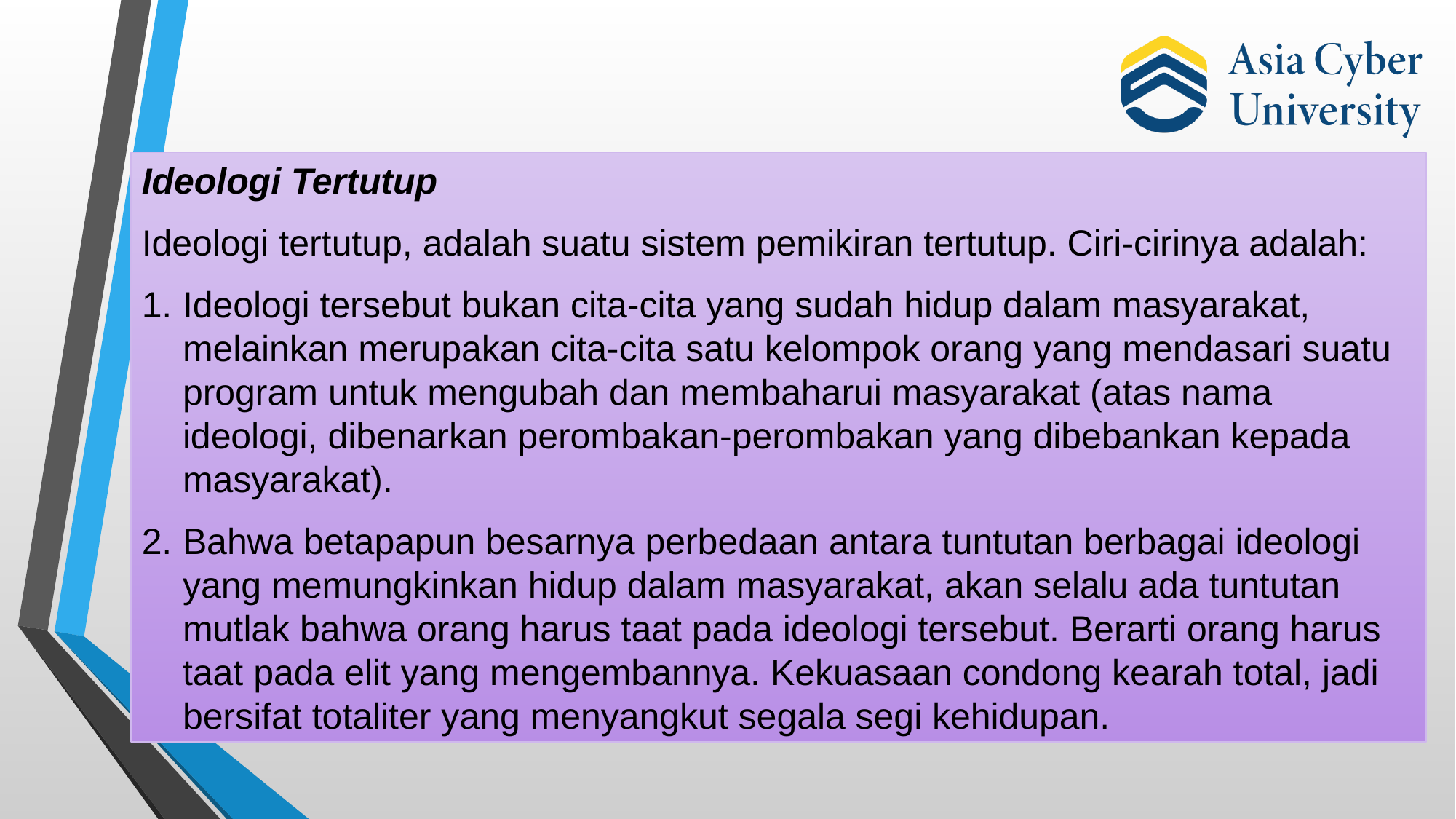

Ideologi Tertutup
Ideologi tertutup, adalah suatu sistem pemikiran tertutup. Ciri-cirinya adalah:
Ideologi tersebut bukan cita-cita yang sudah hidup dalam masyarakat, melainkan merupakan cita-cita satu kelompok orang yang mendasari suatu program untuk mengubah dan membaharui masyarakat (atas nama ideologi, dibenarkan perombakan-perombakan yang dibebankan kepada masyarakat).
Bahwa betapapun besarnya perbedaan antara tuntutan berbagai ideologi yang memungkinkan hidup dalam masyarakat, akan selalu ada tuntutan mutlak bahwa orang harus taat pada ideologi tersebut. Berarti orang harus taat pada elit yang mengembannya. Kekuasaan condong kearah total, jadi bersifat totaliter yang menyangkut segala segi kehidupan.